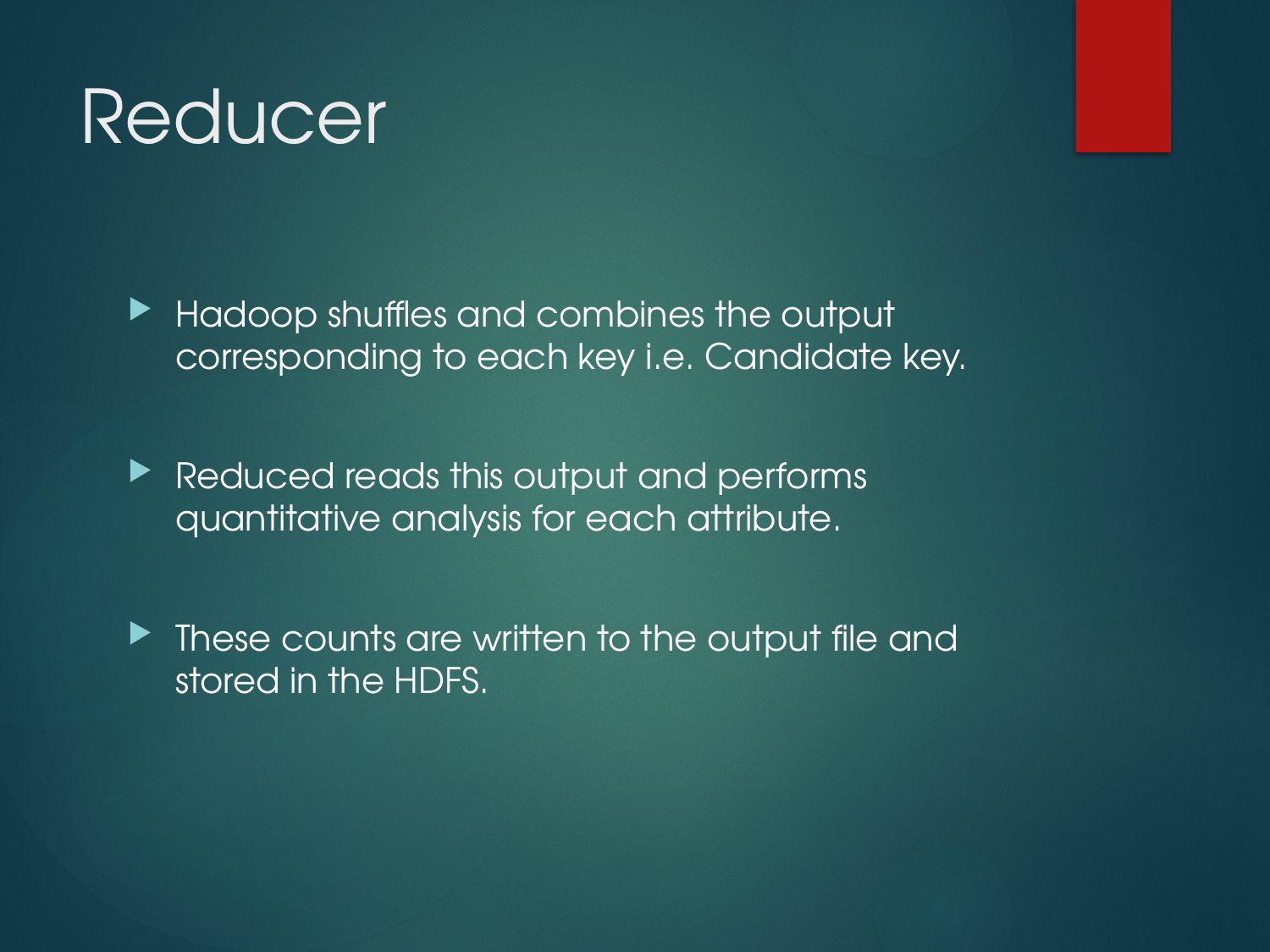

# Reducer
Hadoop shuffles and combines the output corresponding to each key i.e. Candidate key.

Reduced reads this output and performs quantitative analysis for each attribute.

These counts are written to the output file and stored in the HDFS.